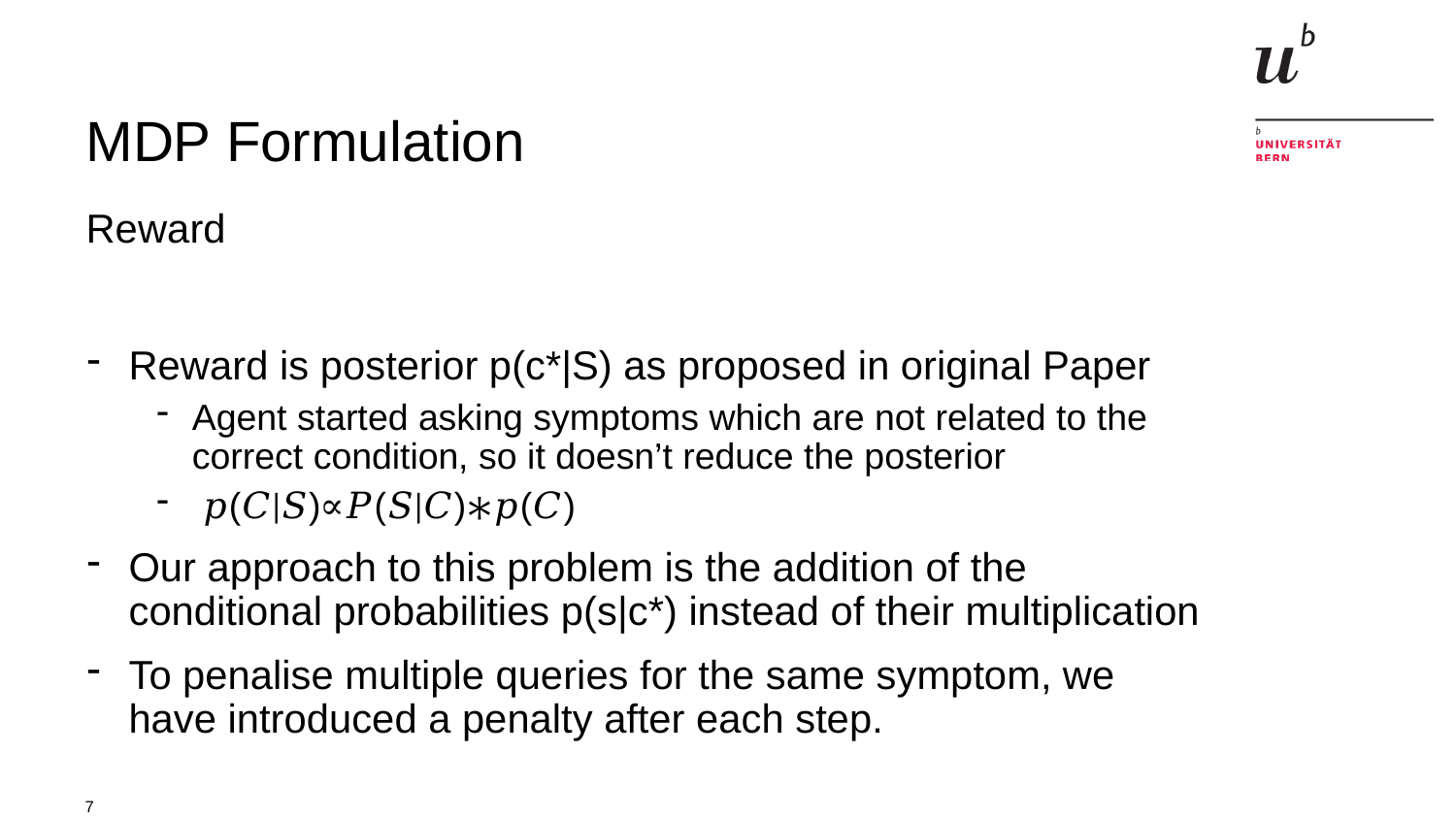

# MDP Formulation
Reward
Reward is posterior p(c*|S) as proposed in original Paper
Agent started asking symptoms which are not related to the correct condition, so it doesn’t reduce the posterior
 𝑝(𝐶∣𝑆)∝𝑃(𝑆∣𝐶)∗𝑝(𝐶)
Our approach to this problem is the addition of the conditional probabilities p(s|c*) instead of their multiplication
To penalise multiple queries for the same symptom, we have introduced a penalty after each step.